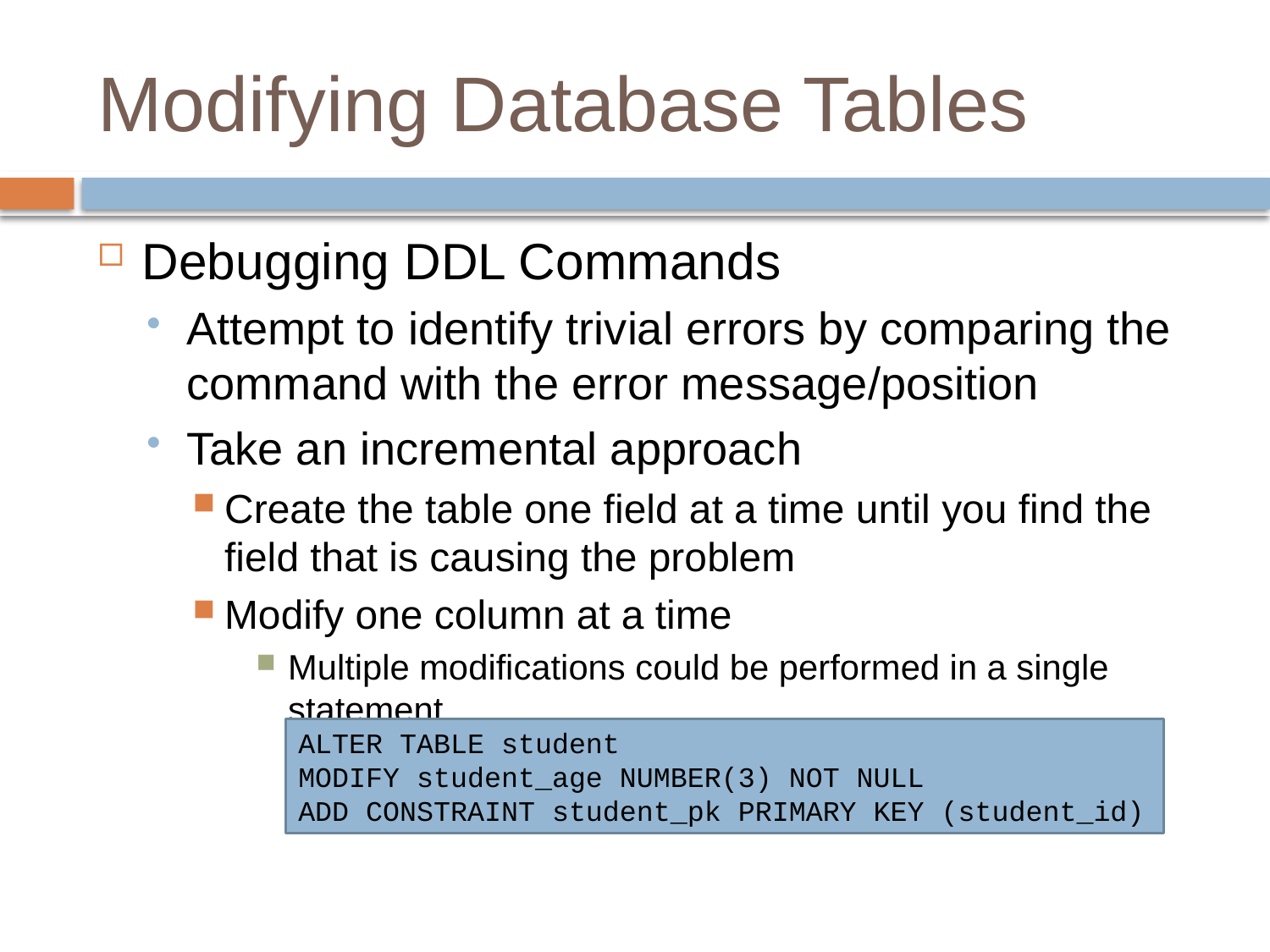

# Modifying Database Tables
Debugging DDL Commands
Attempt to identify trivial errors by comparing the command with the error message/position
Take an incremental approach
Create the table one field at a time until you find the field that is causing the problem
Modify one column at a time
Multiple modifications could be performed in a single statement
ALTER TABLE student
MODIFY student_age NUMBER(3) NOT NULL
ADD CONSTRAINT student_pk PRIMARY KEY (student_id)